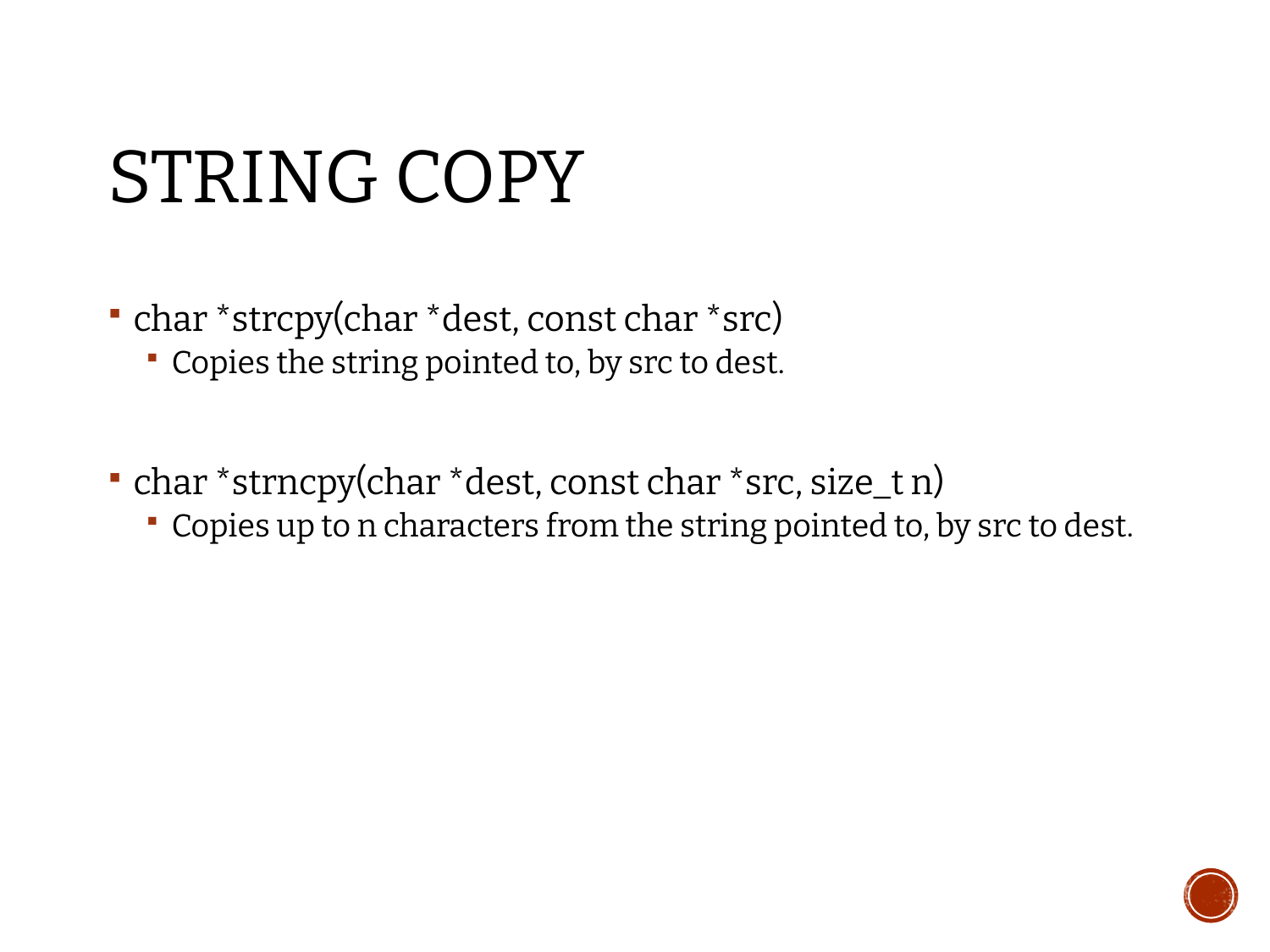

# String Copy
char *strcpy(char *dest, const char *src)
Copies the string pointed to, by src to dest.

char *strncpy(char *dest, const char *src, size_t n)
Copies up to n characters from the string pointed to, by src to dest.